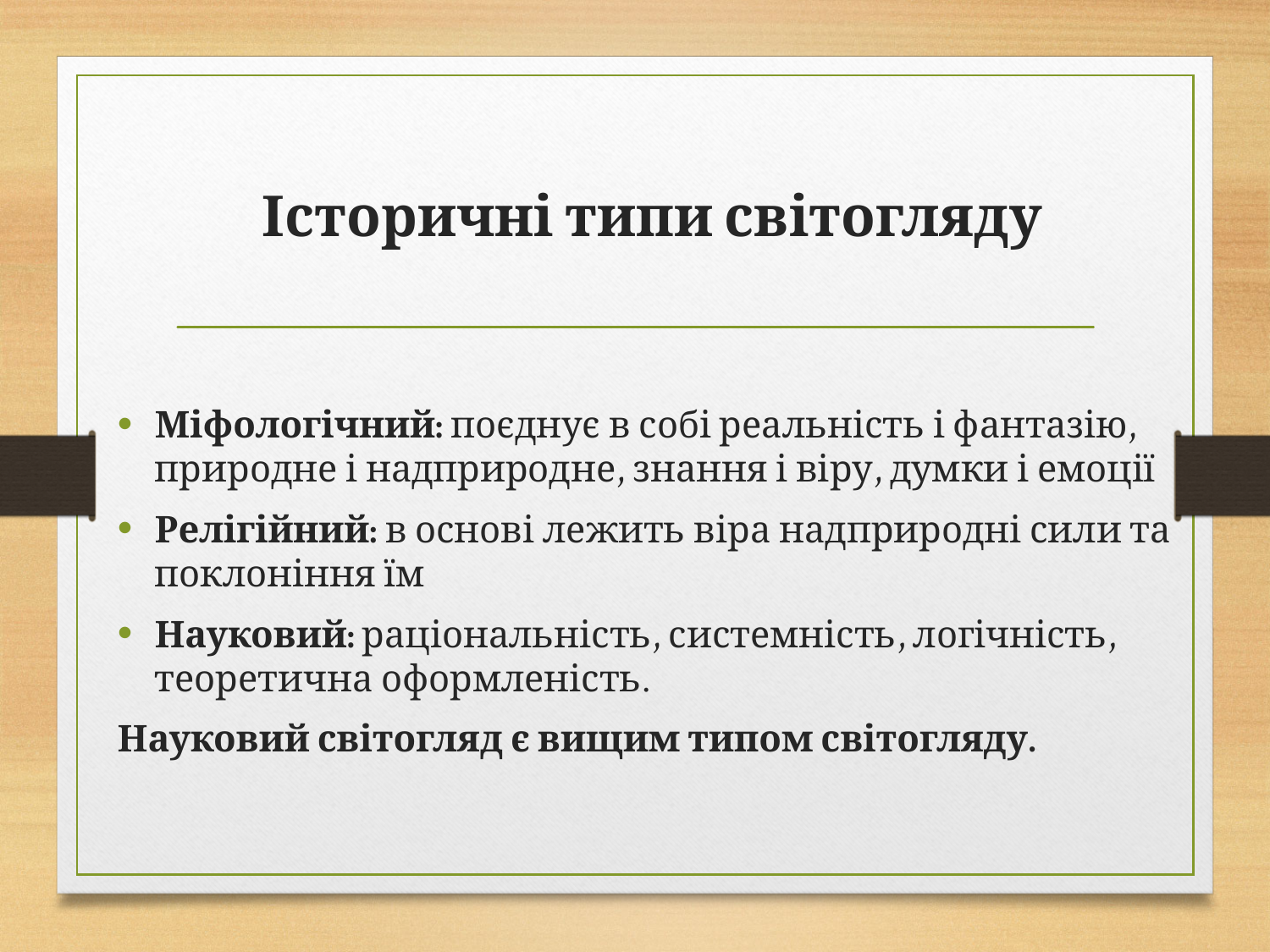

# Історичні типи світогляду
Міфологічний: поєднує в собі реальність і фантазію, природне і надприродне, знання і віру, думки і емоції
Релігійний: в основі лежить віра надприродні сили та поклоніння їм
Науковий: раціональність, системність, логічність, теоретична оформленість.
Науковий світогляд є вищим типом світогляду.